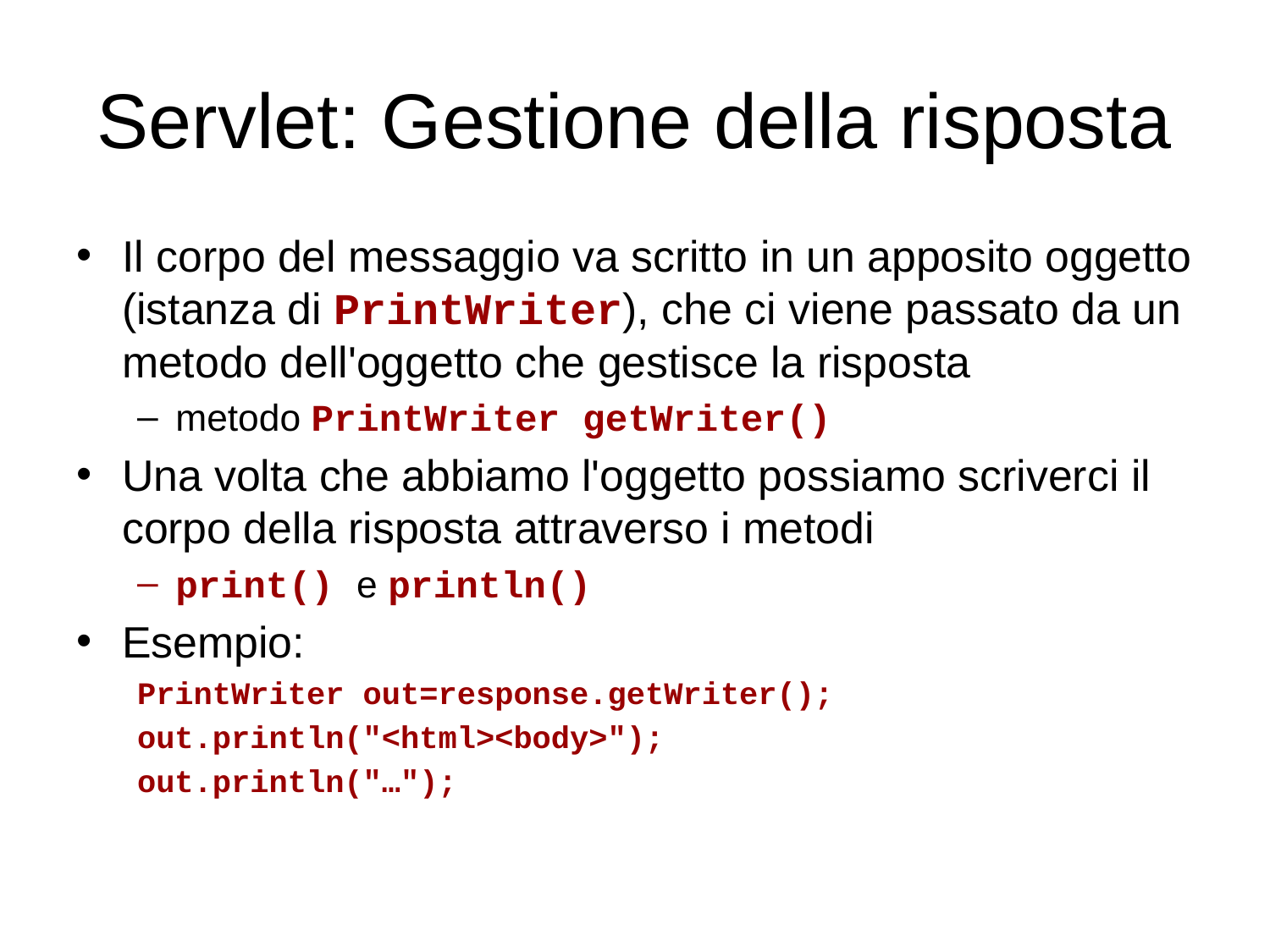

# Servlet: Gestione della risposta
Il corpo del messaggio va scritto in un apposito oggetto (istanza di PrintWriter), che ci viene passato da un metodo dell'oggetto che gestisce la risposta
metodo PrintWriter getWriter()
Una volta che abbiamo l'oggetto possiamo scriverci il corpo della risposta attraverso i metodi
print() e println()
Esempio:
PrintWriter out=response.getWriter();
out.println("<html><body>");
out.println("…");